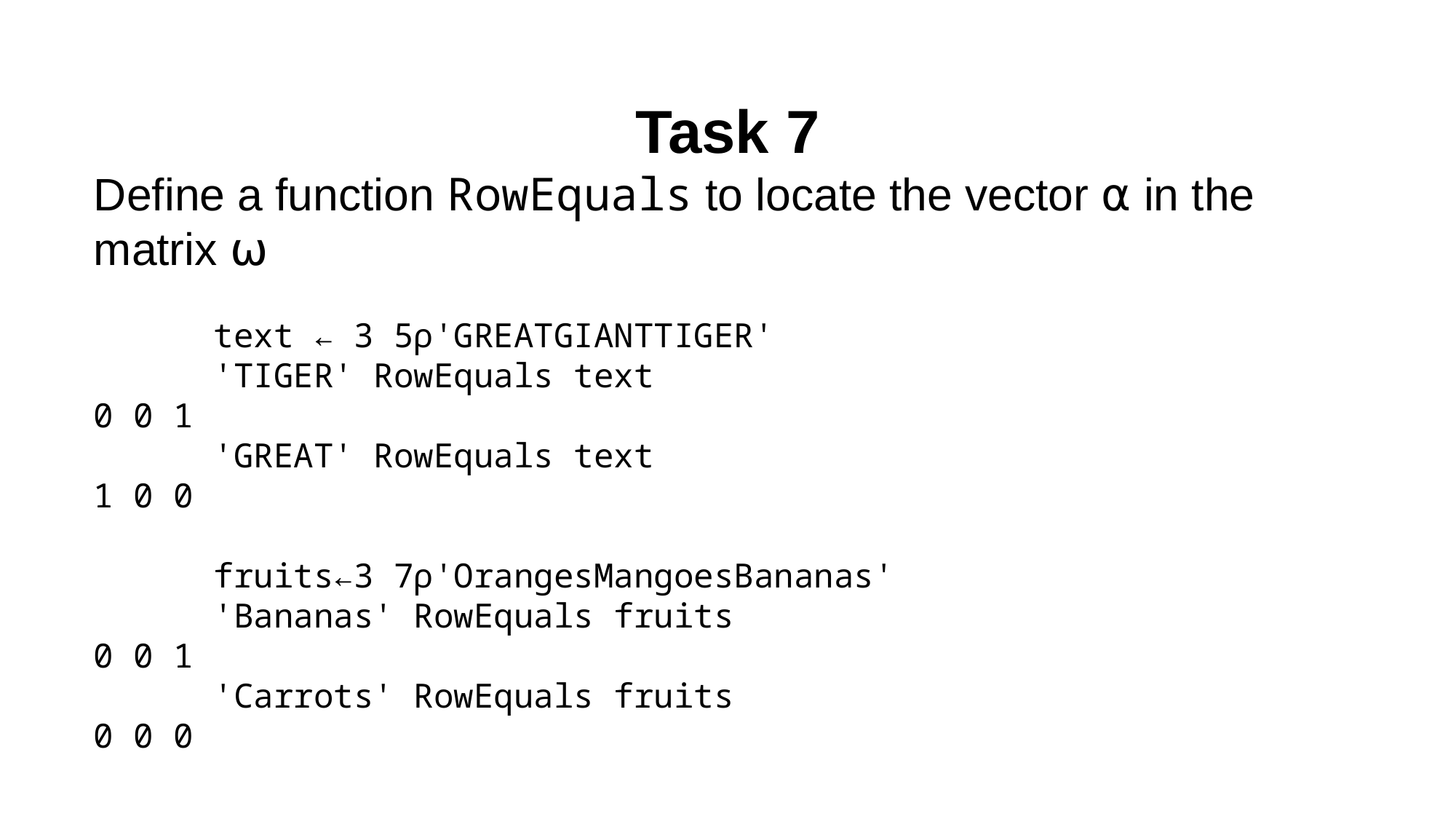

Task 7
Define a function RowEquals to locate the vector ⍺ in the matrix ⍵

      text ← 3 5⍴'GREATGIANTTIGER'
      'TIGER' RowEquals text
0 0 1
      'GREAT' RowEquals text
1 0 0

      fruits←3 7⍴'OrangesMangoesBananas'
      'Bananas' RowEquals fruits
0 0 1
      'Carrots' RowEquals fruits
0 0 0